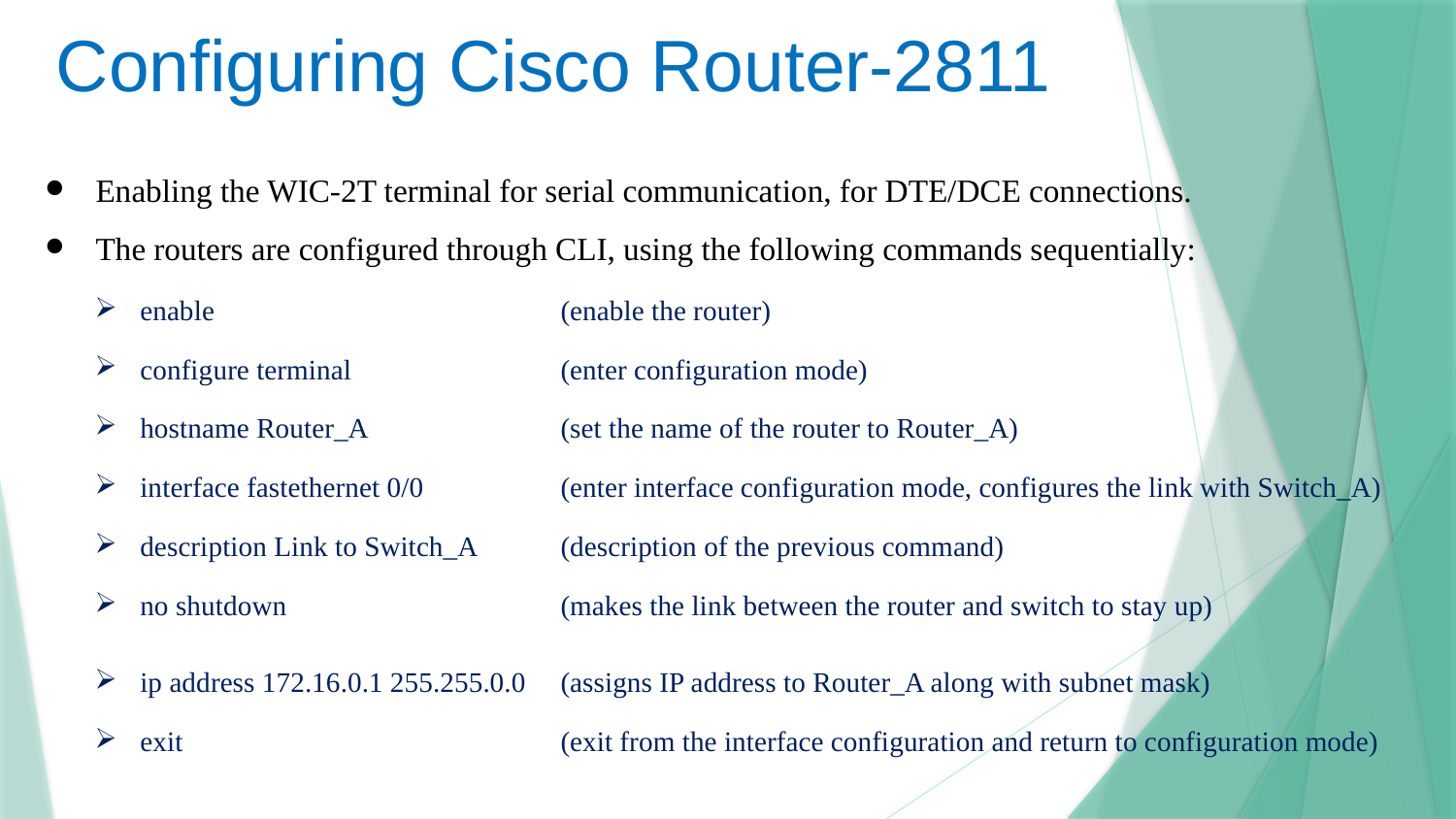

# Configuring Cisco Router-2811
Enabling the WIC-2T terminal for serial communication, for DTE/DCE connections.
The routers are configured through CLI, using the following commands sequentially:

| enable | (enable the router) |
| --- | --- |
| configure terminal | (enter configuration mode) |
| hostname Router\_A | (set the name of the router to Router\_A) |
| interface fastethernet 0/0 | (enter interface configuration mode, configures the link with Switch\_A) |
| description Link to Switch\_A | (description of the previous command) |
| no shutdown | (makes the link between the router and switch to stay up) |
| ip address 172.16.0.1 255.255.0.0 | (assigns IP address to Router\_A along with subnet mask) |
| exit | (exit from the interface configuration and return to configuration mode) |